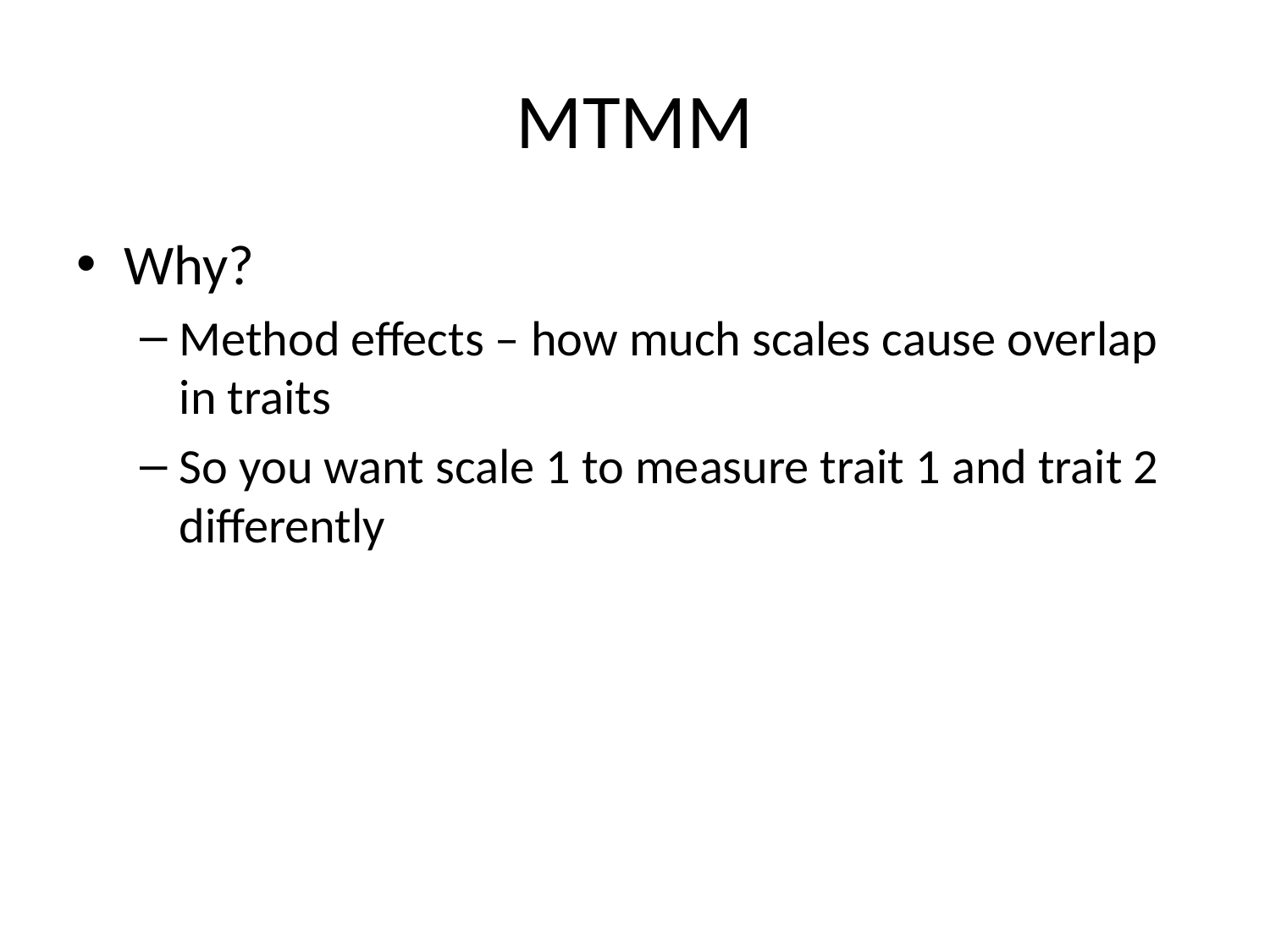

# MTMM
Why?
Method effects – how much scales cause overlap in traits
So you want scale 1 to measure trait 1 and trait 2 differently